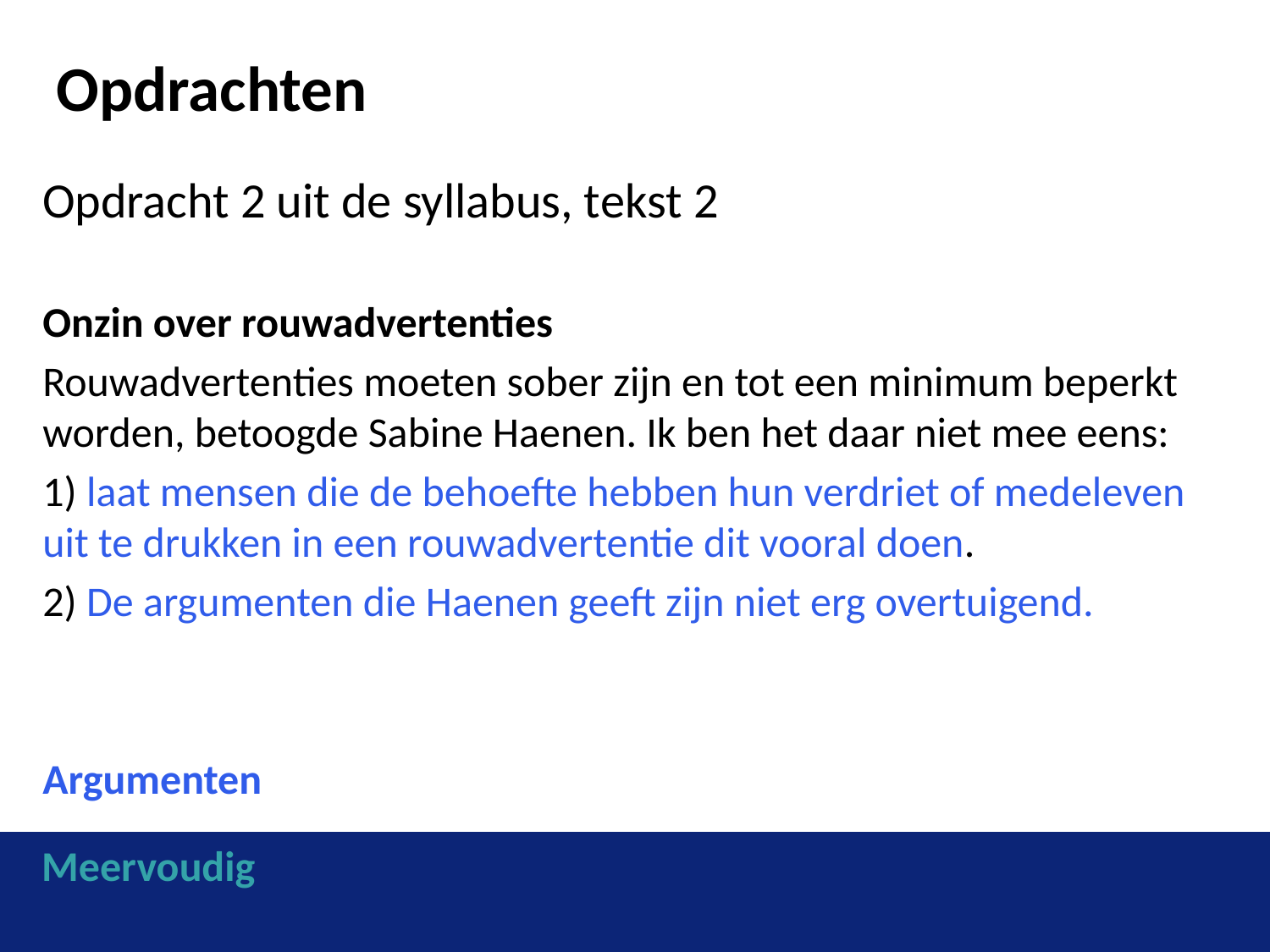

# Opdrachten
Opdracht 2 uit de syllabus, tekst 2

Onzin over rouwadvertenties
Rouwadvertenties moeten sober zijn en tot een minimum beperkt worden, betoogde Sabine Haenen. Ik ben het daar niet mee eens:
1) laat mensen die de behoefte hebben hun verdriet of medeleven uit te drukken in een rouwadvertentie dit vooral doen.
2) De argumenten die Haenen geeft zijn niet erg overtuigend.

Argumenten

Meervoudig